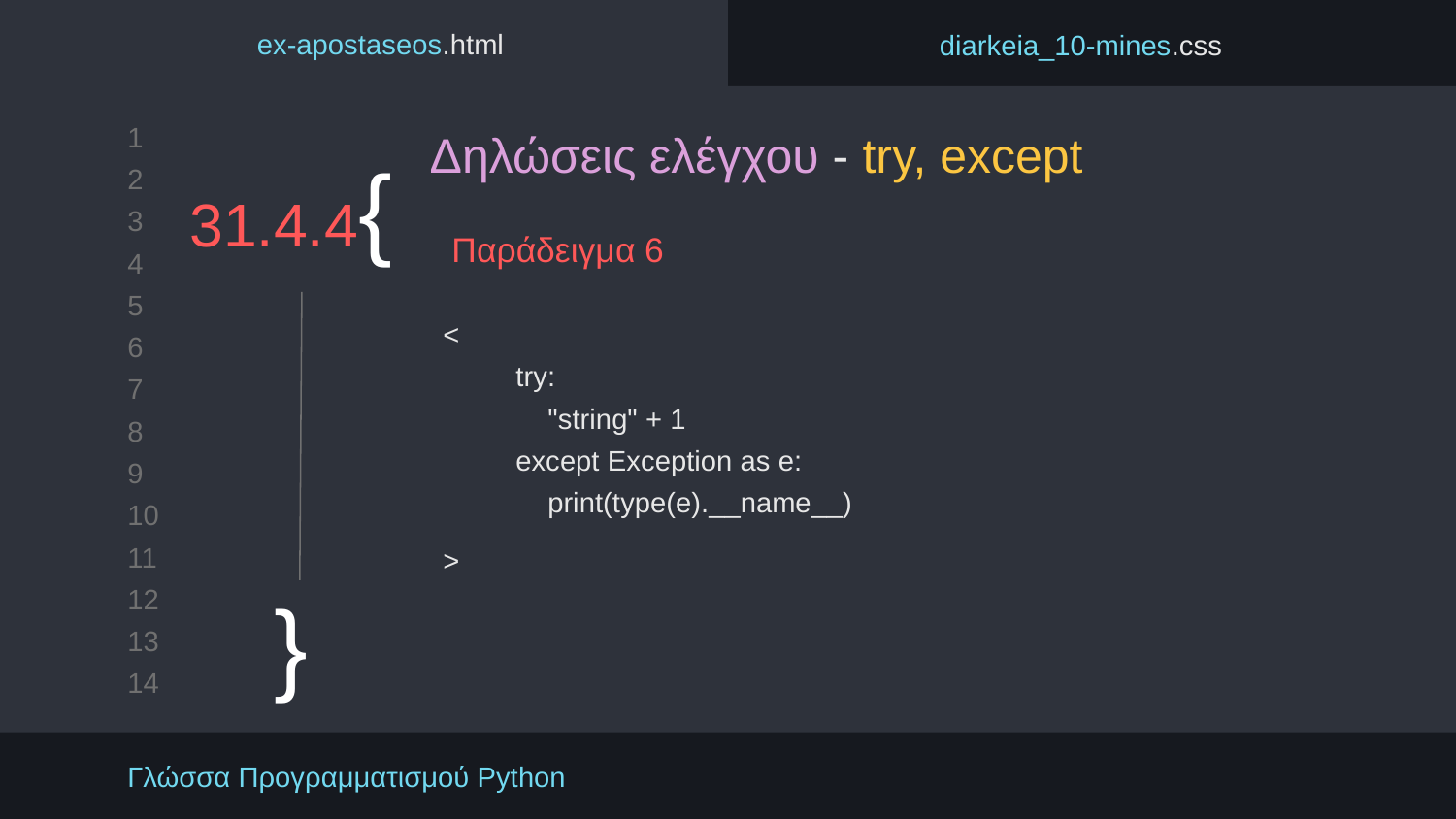

ex-apostaseos.html
diarkeia_10-mines.css
Δηλώσεις ελέγχου - try, except
# 31.4.4{
Παράδειγμα 6
<
try:
    "string" + 1
except Exception as e:
    print(type(e).__name__)
>
}
Γλώσσα Προγραμματισμού Python